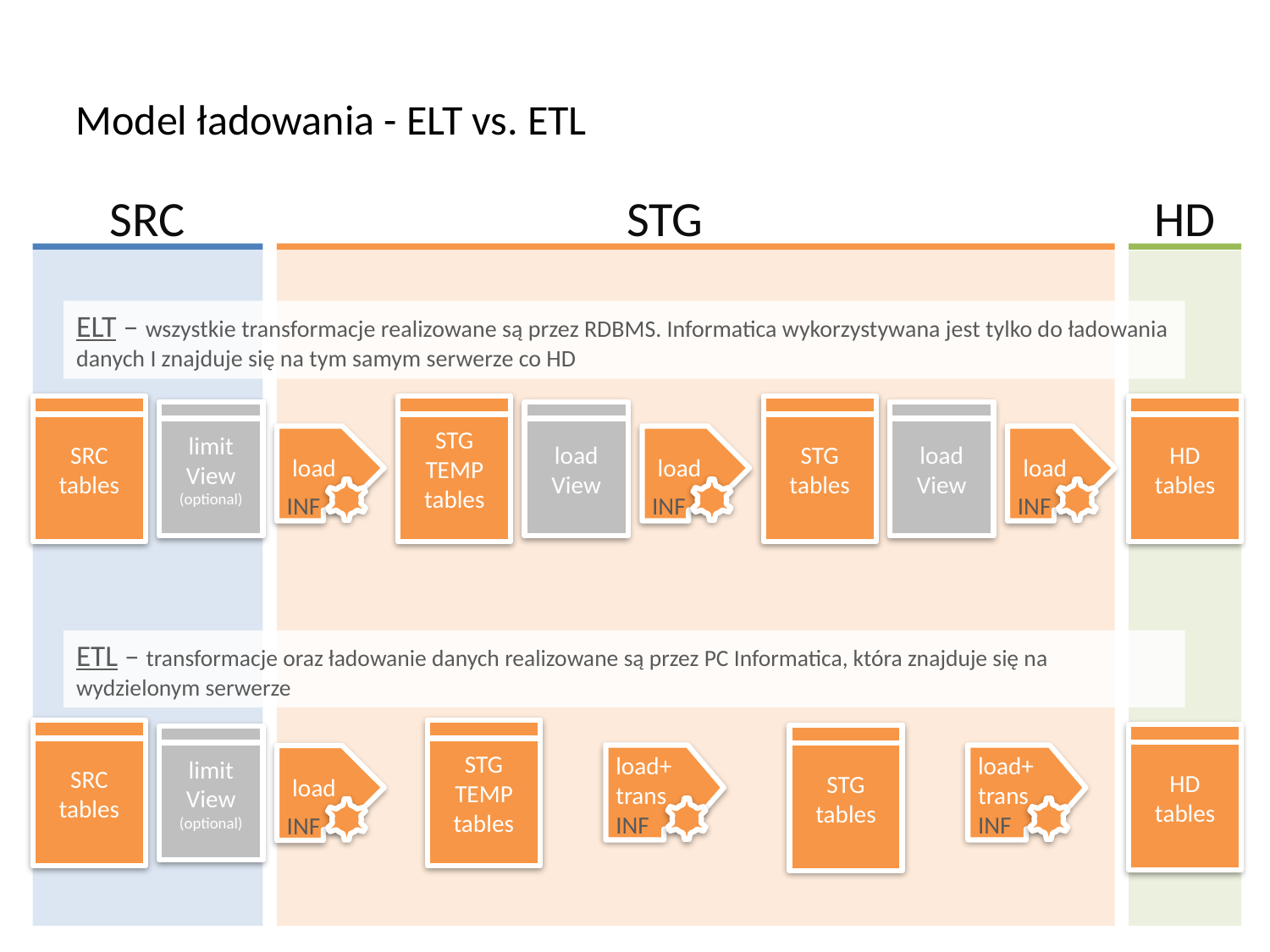

Model ładowania - ELT vs. ETL
SRC
STG
HD

ELT – wszystkie transformacje realizowane są przez RDBMS. Informatica wykorzystywana jest tylko do ładowania danych I znajduje się na tym samym serwerze co HD
SRC
tables
STG TEMP
tables
STG
tables
HD
tables
limit
View
(optional)
load
View
load
View

 load

INF

 load

INF

 load

INF

ETL – transformacje oraz ładowanie danych realizowane są przez PC Informatica, która znajduje się na wydzielonym serwerze
SRC
tables
STG TEMP
tables
HD
tables
STG
tables
limit
View
(optional)
load+
trans
INF

load+
trans
INF

 load

INF